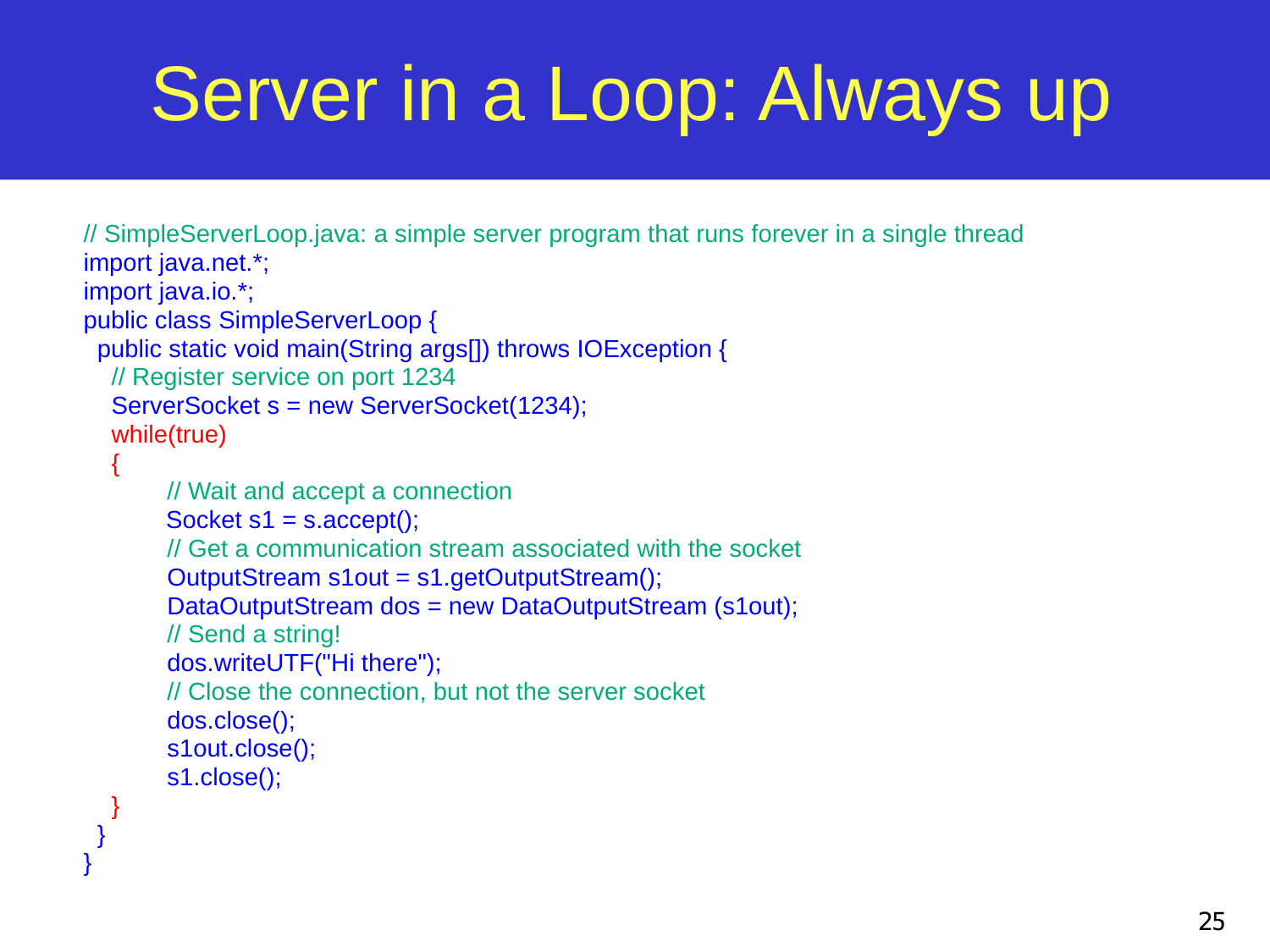

# Server in a Loop: Always up
// SimpleServerLoop.java: a simple server program that runs forever in a single thread
import java.net.*;
import java.io.*;
public class SimpleServerLoop {
  public static void main(String args[]) throws IOException {
    // Register service on port 1234
    ServerSocket s = new ServerSocket(1234);
    while(true)
    {
            // Wait and accept a connection
	     Socket s1 = s.accept();
            // Get a communication stream associated with the socket
            OutputStream s1out = s1.getOutputStream();
            DataOutputStream dos = new DataOutputStream (s1out);
            // Send a string!
            dos.writeUTF("Hi there");
            // Close the connection, but not the server socket
            dos.close();
            s1out.close();
            s1.close();
    }
  }
}

25